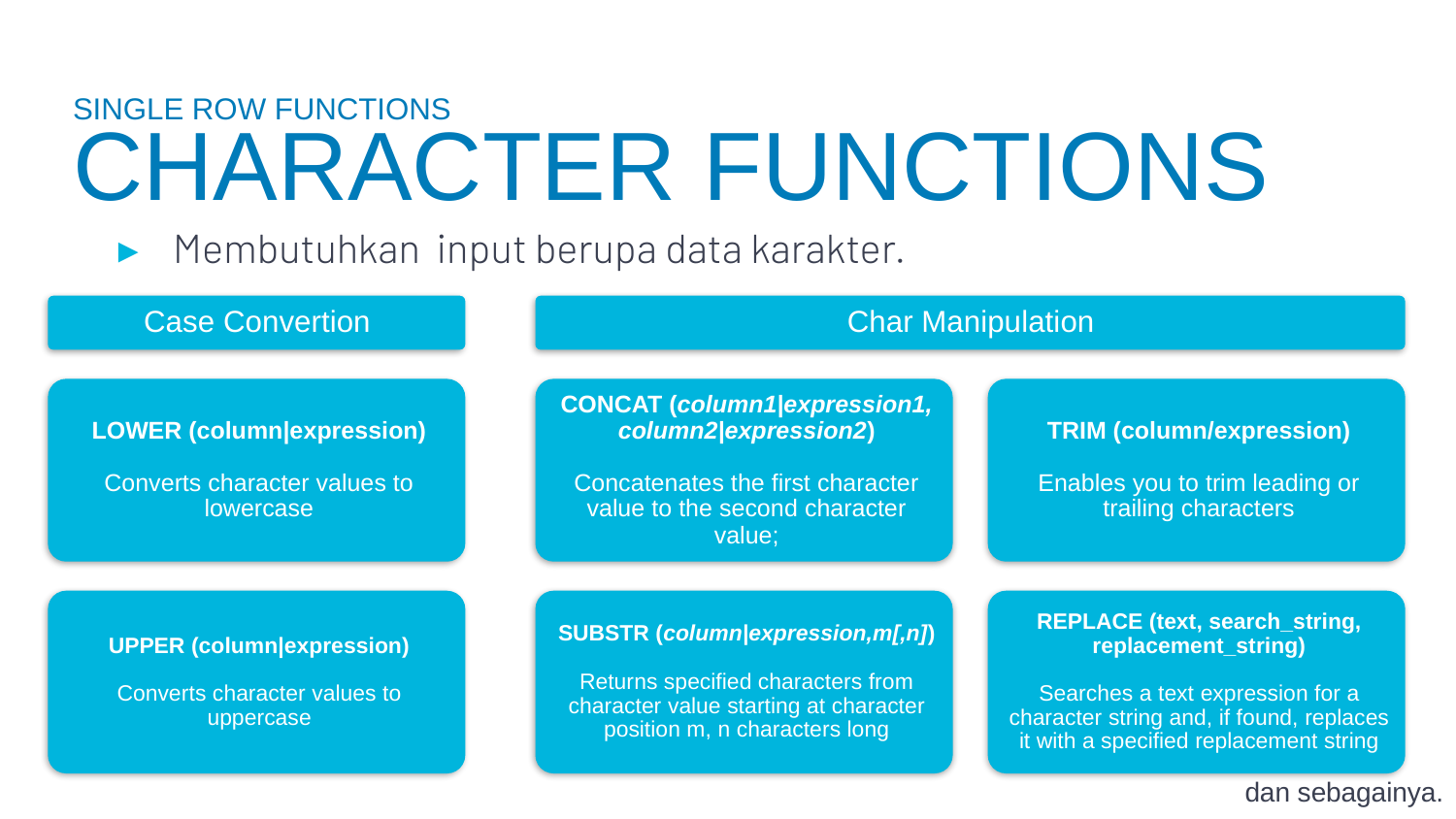

# SINGLE ROW FUNCTIONS CHARACTER FUNCTIONS
Membutuhkan  input berupa data karakter.

Case Convertion
LOWER (column|expression)
Converts character values to lowercase
UPPER (column|expression)
Converts character values to uppercase
Char Manipulation
CONCAT (column1|expression1, column2|expression2)
Concatenates the first character value to the second character value;
SUBSTR (column|expression,m[,n])
Returns specified characters from character value starting at character position m, n characters long
TRIM (column/expression)
Enables you to trim leading or trailing characters
REPLACE (text, search_string, replacement_string)
Searches a text expression for a character string and, if found, replaces it with a specified replacement string
dan sebagainya.